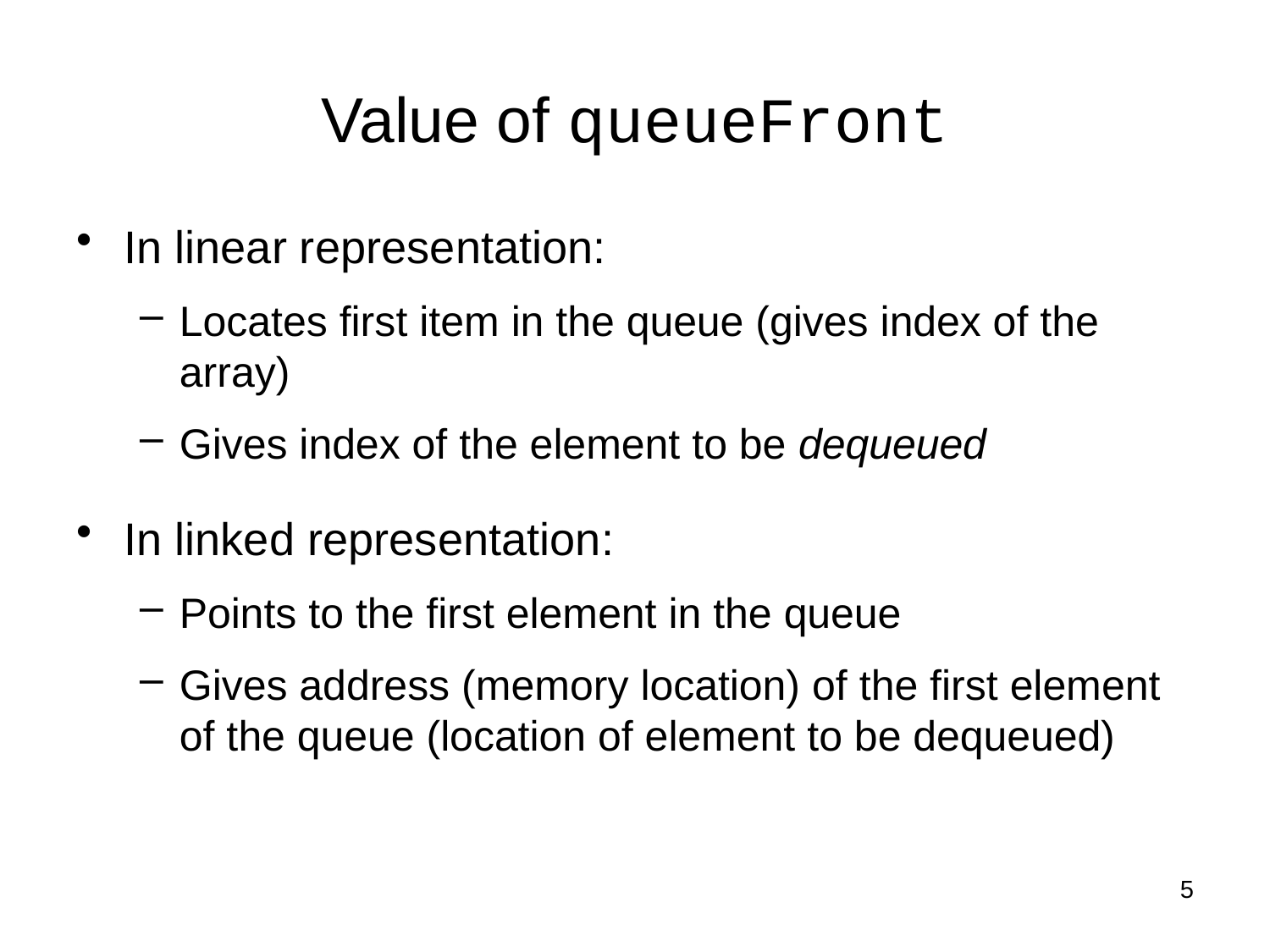

# Value of queueFront
In linear representation:
Locates first item in the queue (gives index of the array)
Gives index of the element to be dequeued
In linked representation:
Points to the first element in the queue
Gives address (memory location) of the first element of the queue (location of element to be dequeued)
5